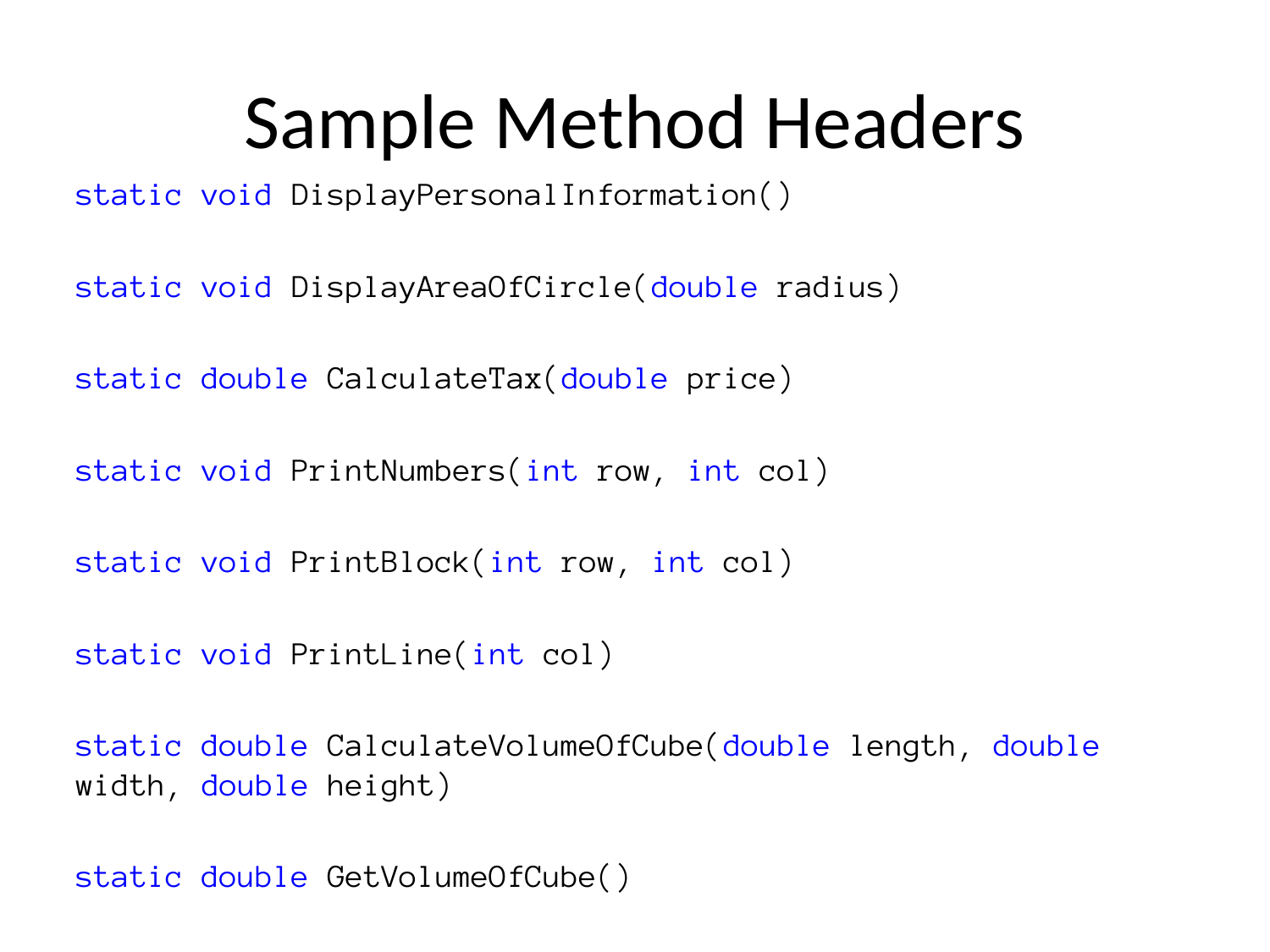

# Sample Method Headers
static void DisplayPersonalInformation()

static void DisplayAreaOfCircle(double radius)

static double CalculateTax(double price)

static void PrintNumbers(int row, int col)

static void PrintBlock(int row, int col)

static void PrintLine(int col)

static double CalculateVolumeOfCube(double length, double width, double height)

static double GetVolumeOfCube()